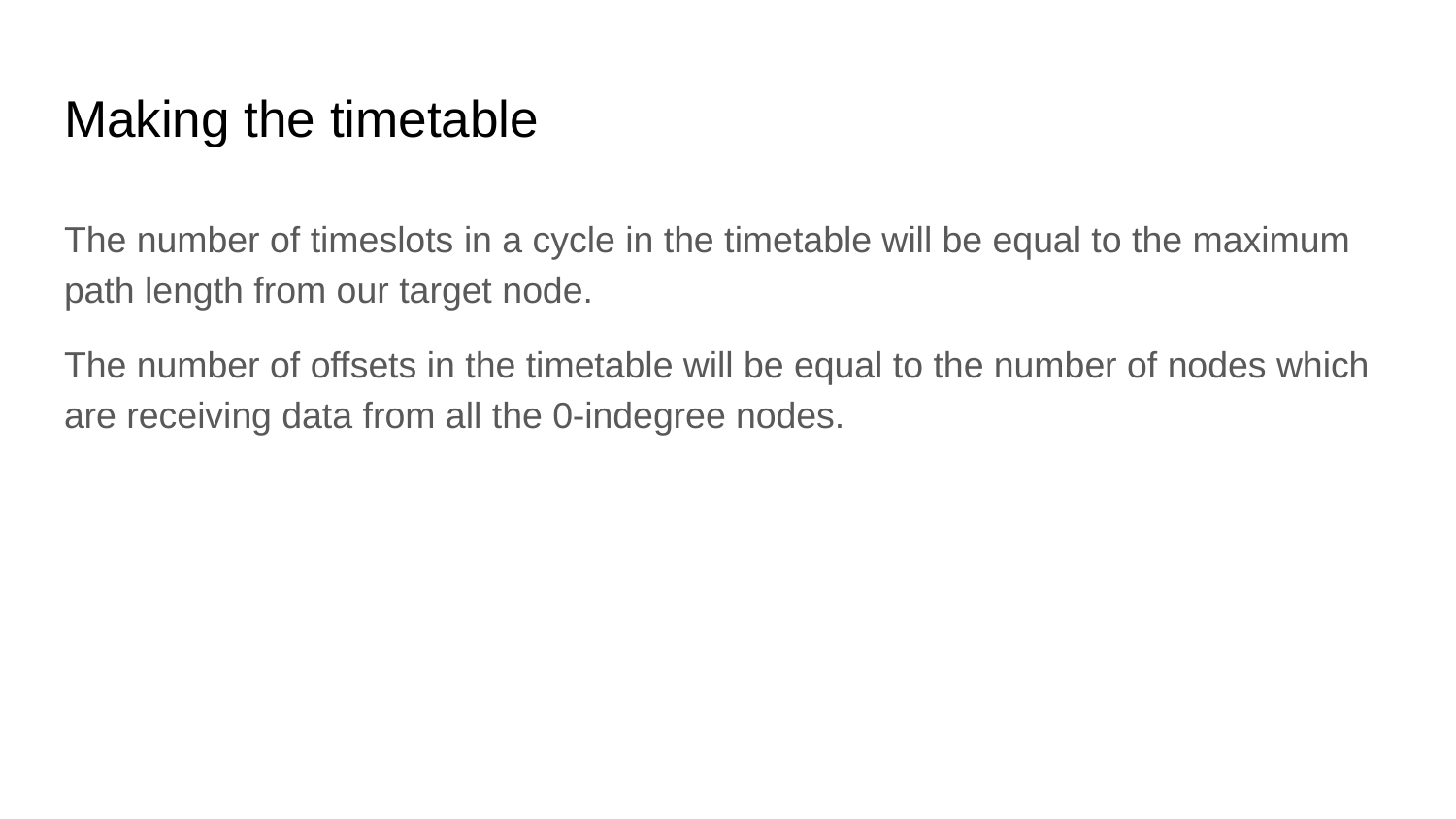

# Making the timetable
The number of timeslots in a cycle in the timetable will be equal to the maximum path length from our target node.
The number of offsets in the timetable will be equal to the number of nodes which are receiving data from all the 0-indegree nodes.